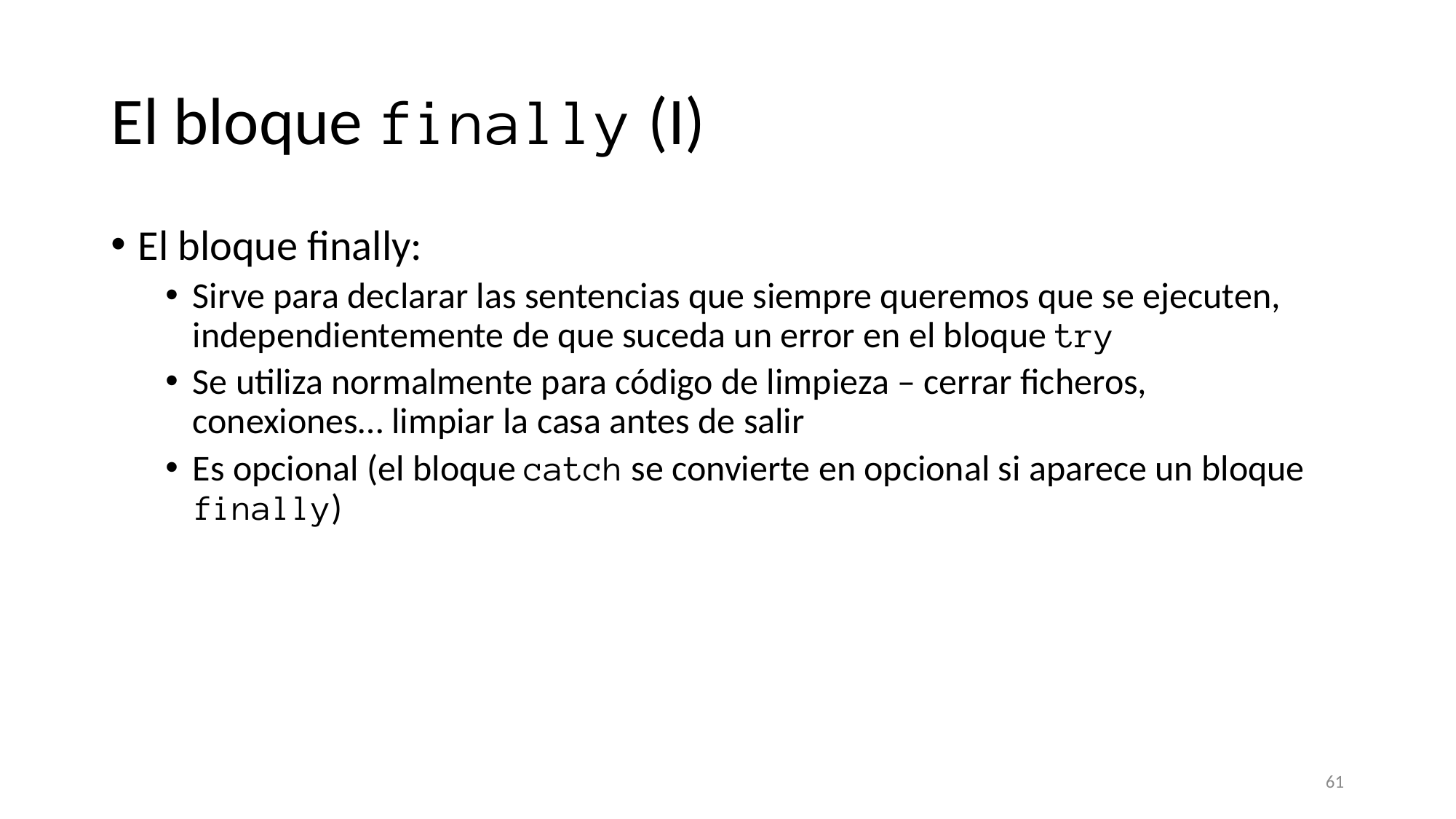

# El bloque finally (I)
El bloque finally:
Sirve para declarar las sentencias que siempre queremos que se ejecuten, independientemente de que suceda un error en el bloque try
Se utiliza normalmente para código de limpieza – cerrar ficheros, conexiones… limpiar la casa antes de salir
Es opcional (el bloque catch se convierte en opcional si aparece un bloque finally)
61